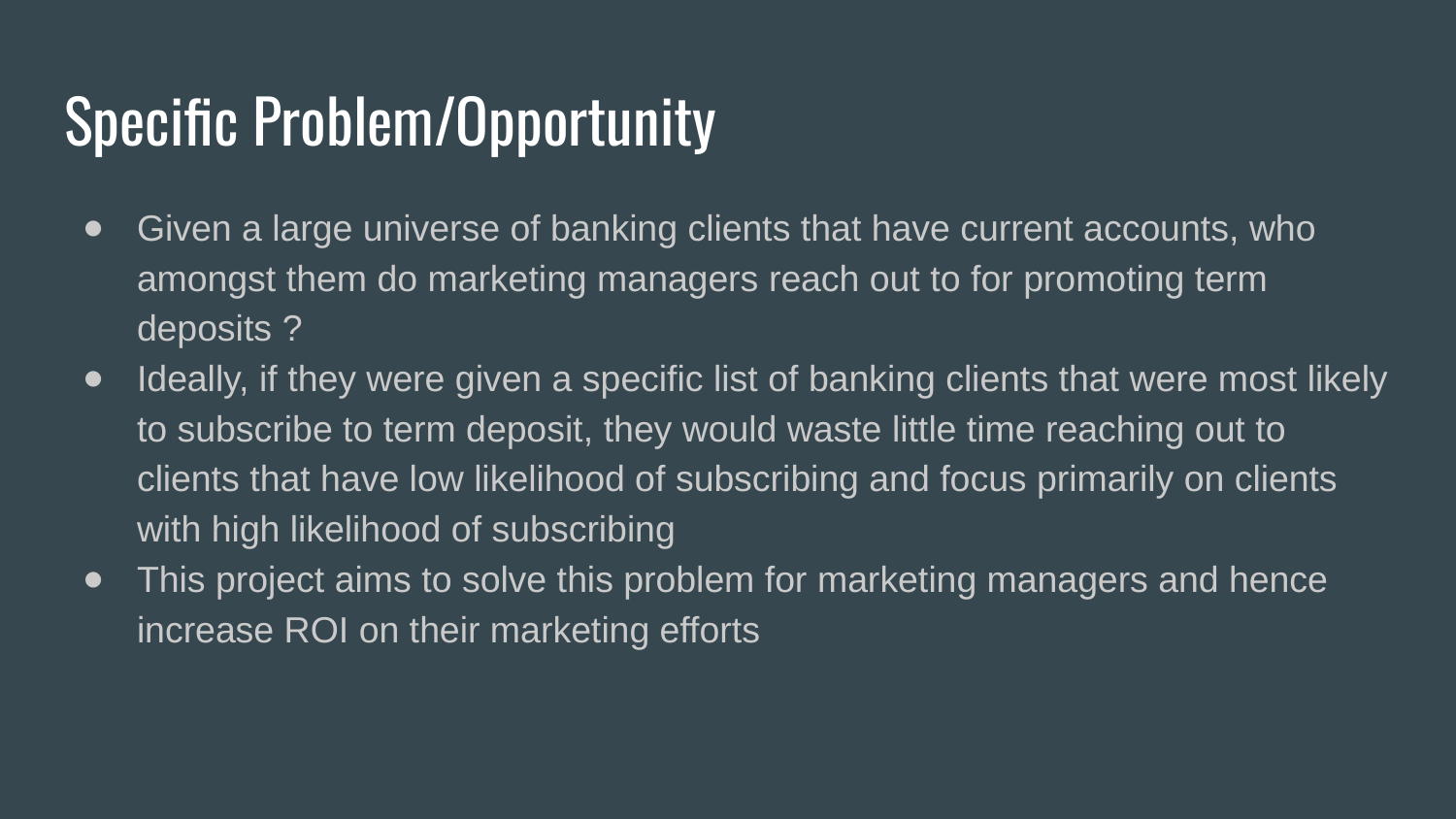

# Specific Problem/Opportunity
Given a large universe of banking clients that have current accounts, who amongst them do marketing managers reach out to for promoting term deposits ?
Ideally, if they were given a specific list of banking clients that were most likely to subscribe to term deposit, they would waste little time reaching out to clients that have low likelihood of subscribing and focus primarily on clients with high likelihood of subscribing
This project aims to solve this problem for marketing managers and hence increase ROI on their marketing efforts